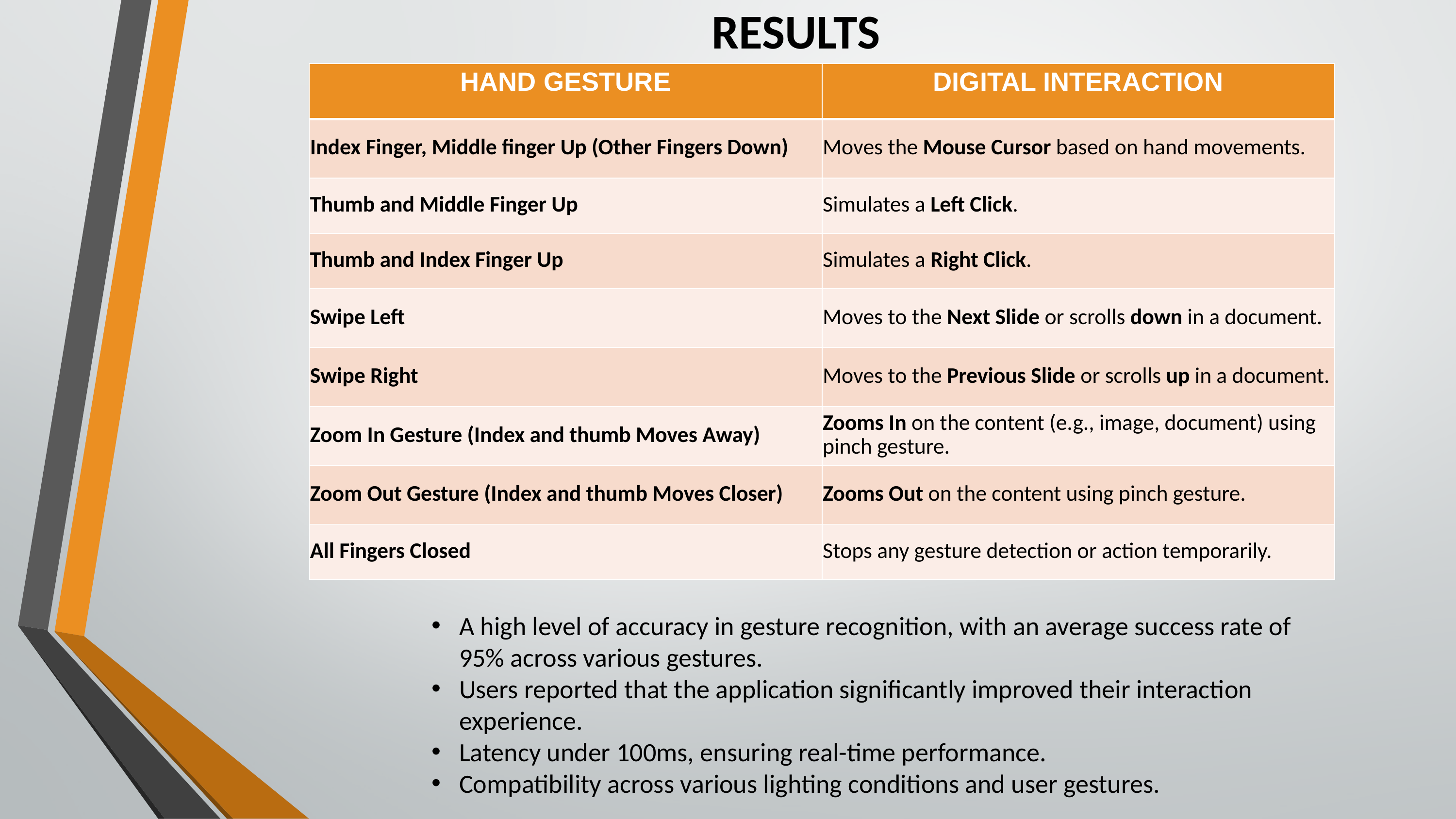

# RESULTS
| HAND GESTURE | DIGITAL INTERACTION |
| --- | --- |
| Index Finger, Middle finger Up (Other Fingers Down) | Moves the Mouse Cursor based on hand movements. |
| Thumb and Middle Finger Up | Simulates a Left Click. |
| Thumb and Index Finger Up | Simulates a Right Click. |
| Swipe Left | Moves to the Next Slide or scrolls down in a document. |
| Swipe Right | Moves to the Previous Slide or scrolls up in a document. |
| Zoom In Gesture (Index and thumb Moves Away) | Zooms In on the content (e.g., image, document) using pinch gesture. |
| Zoom Out Gesture (Index and thumb Moves Closer) | Zooms Out on the content using pinch gesture. |
| All Fingers Closed | Stops any gesture detection or action temporarily. |
A high level of accuracy in gesture recognition, with an average success rate of 95% across various gestures.
Users reported that the application significantly improved their interaction experience.
Latency under 100ms, ensuring real-time performance.
Compatibility across various lighting conditions and user gestures.